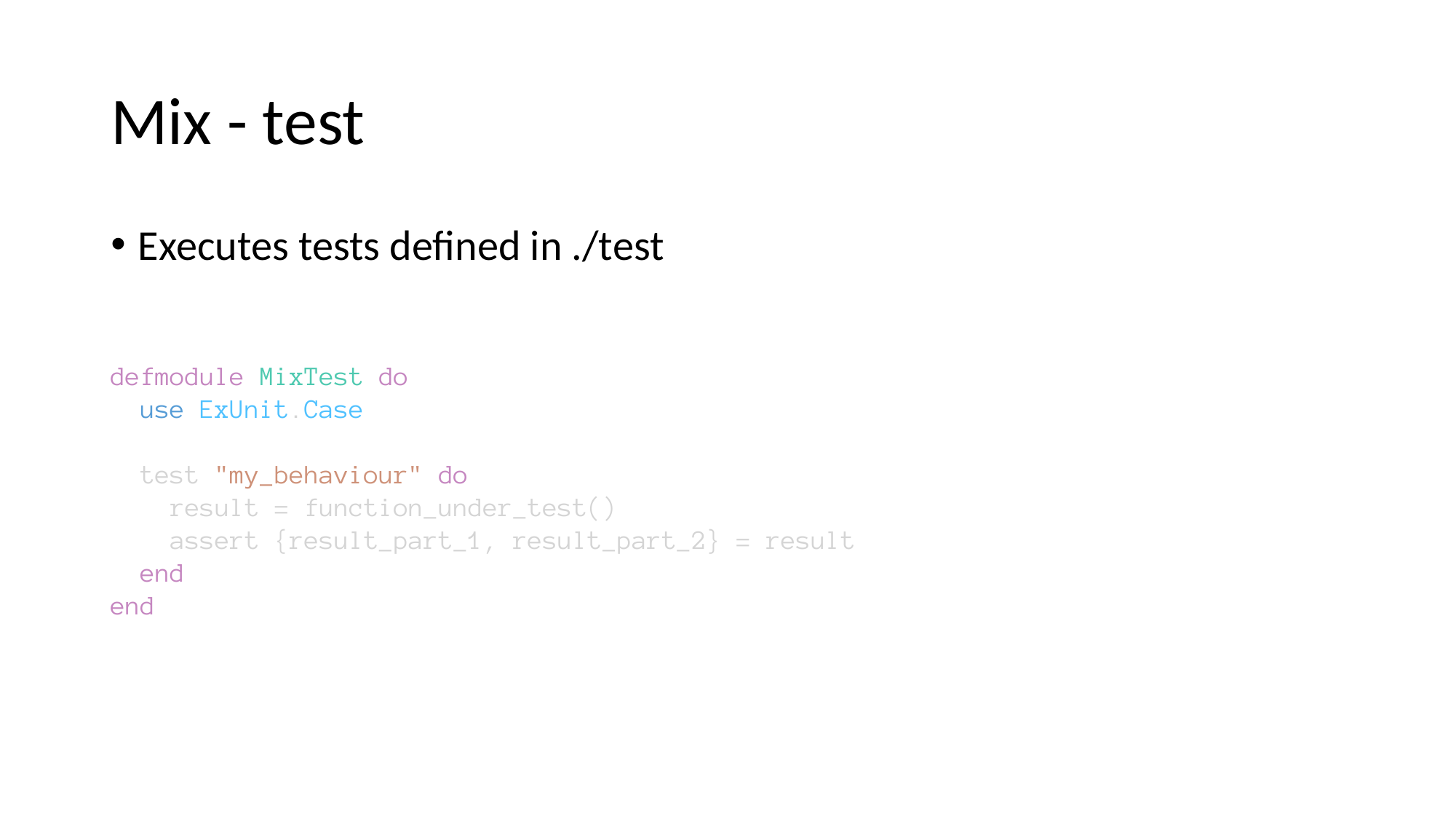

# Mix - test
Executes tests defined in ./test

defmodule MixTest do
  use ExUnit.Case
  test "my_behaviour" do
    result = function_under_test()
    assert {result_part_1, result_part_2} = result
  end
end